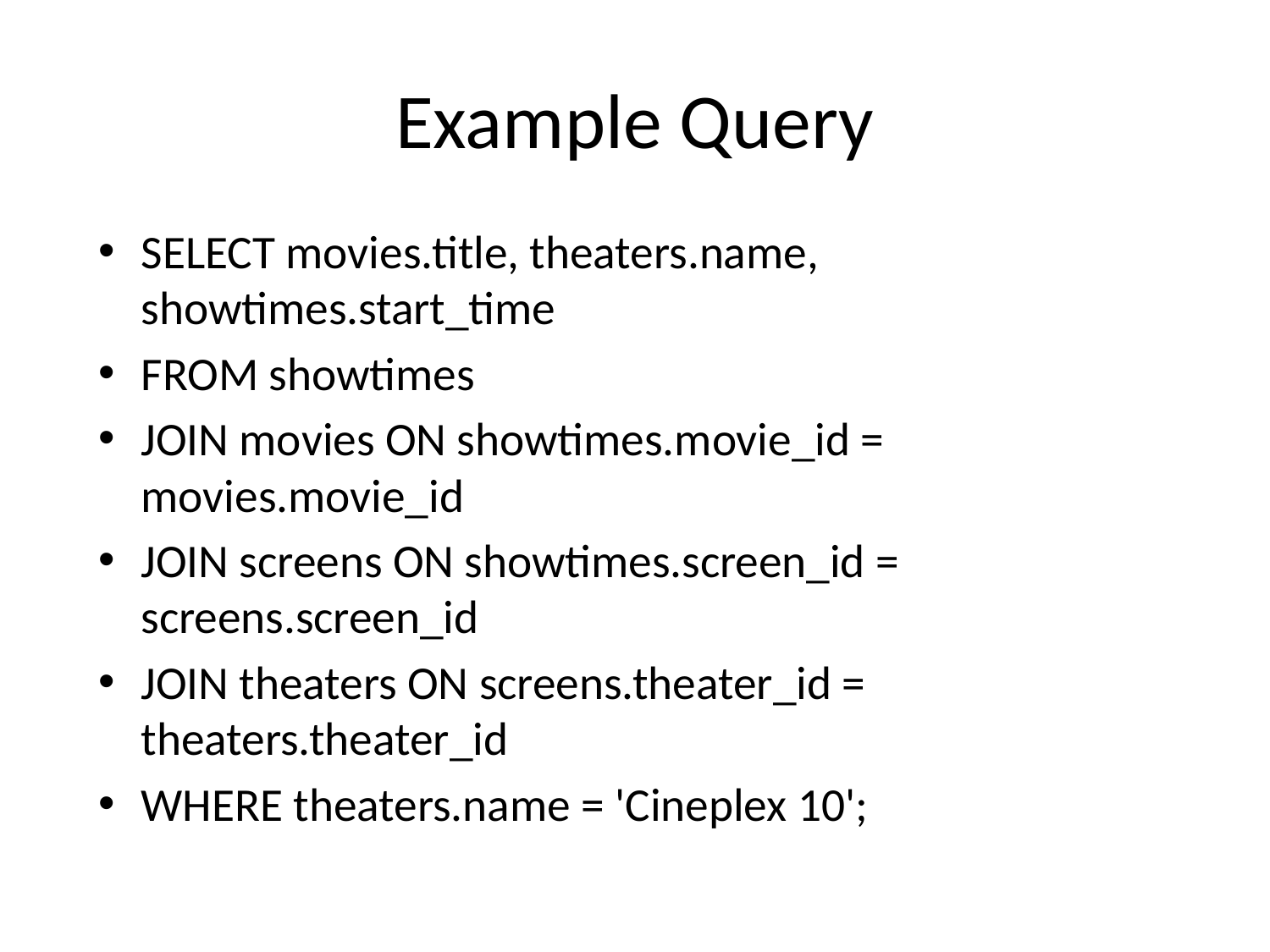

# Example Query
SELECT movies.title, theaters.name, showtimes.start_time
FROM showtimes
JOIN movies ON showtimes.movie_id = movies.movie_id
JOIN screens ON showtimes.screen_id = screens.screen_id
JOIN theaters ON screens.theater_id = theaters.theater_id
WHERE theaters.name = 'Cineplex 10';